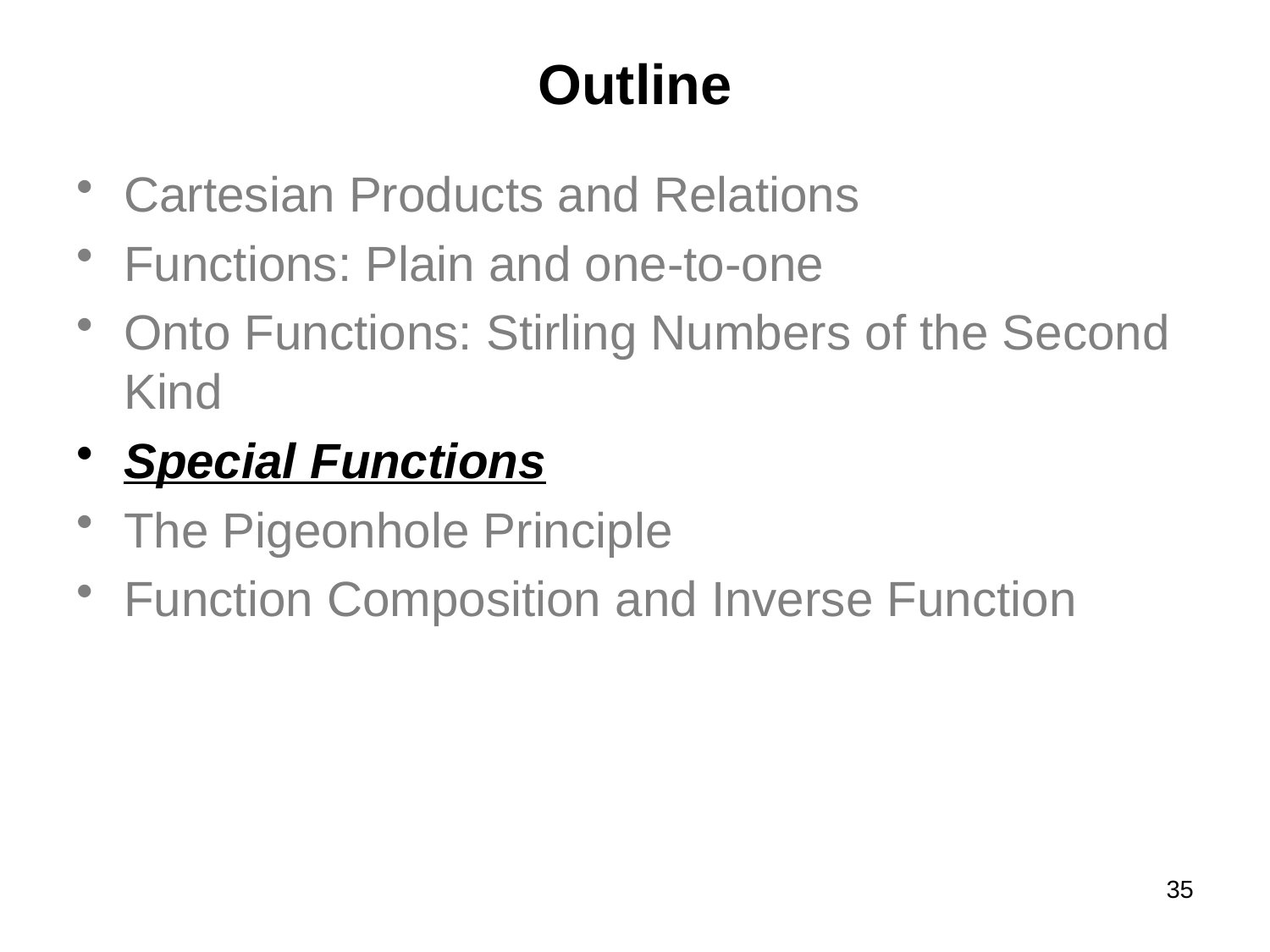

# Outline
Cartesian Products and Relations
Functions: Plain and one-to-one
Onto Functions: Stirling Numbers of the Second Kind
Special Functions
The Pigeonhole Principle
Function Composition and Inverse Function
35